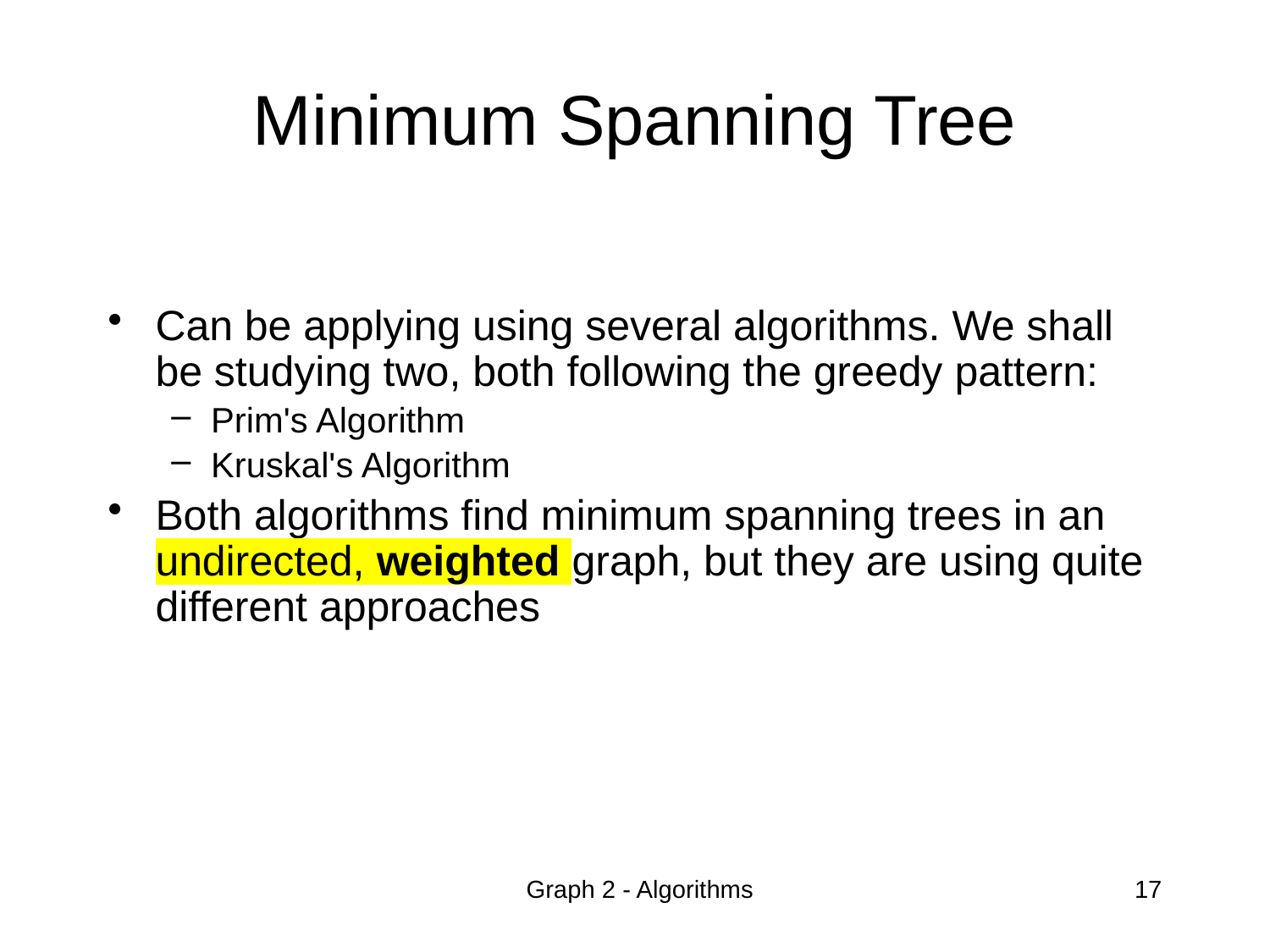

# Minimum Spanning Tree
Can be applying using several algorithms. We shall be studying two, both following the greedy pattern:
Prim's Algorithm
Kruskal's Algorithm
Both algorithms find minimum spanning trees in an undirected, weighted graph, but they are using quite different approaches
Graph 2 - Algorithms
17